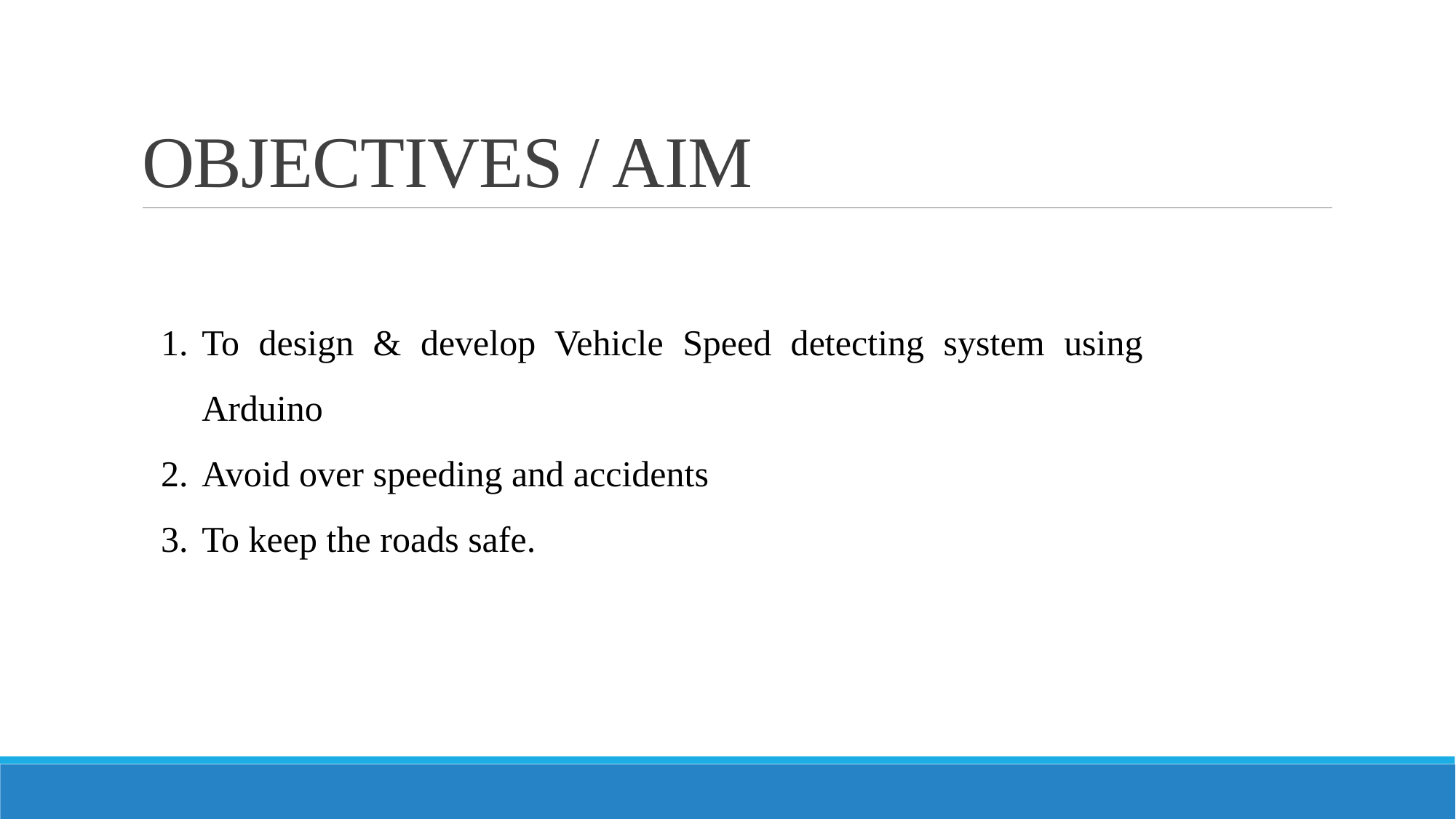

# OBJECTIVES / AIM
To design & develop Vehicle Speed detecting system using Arduino
Avoid over speeding and accidents
To keep the roads safe.